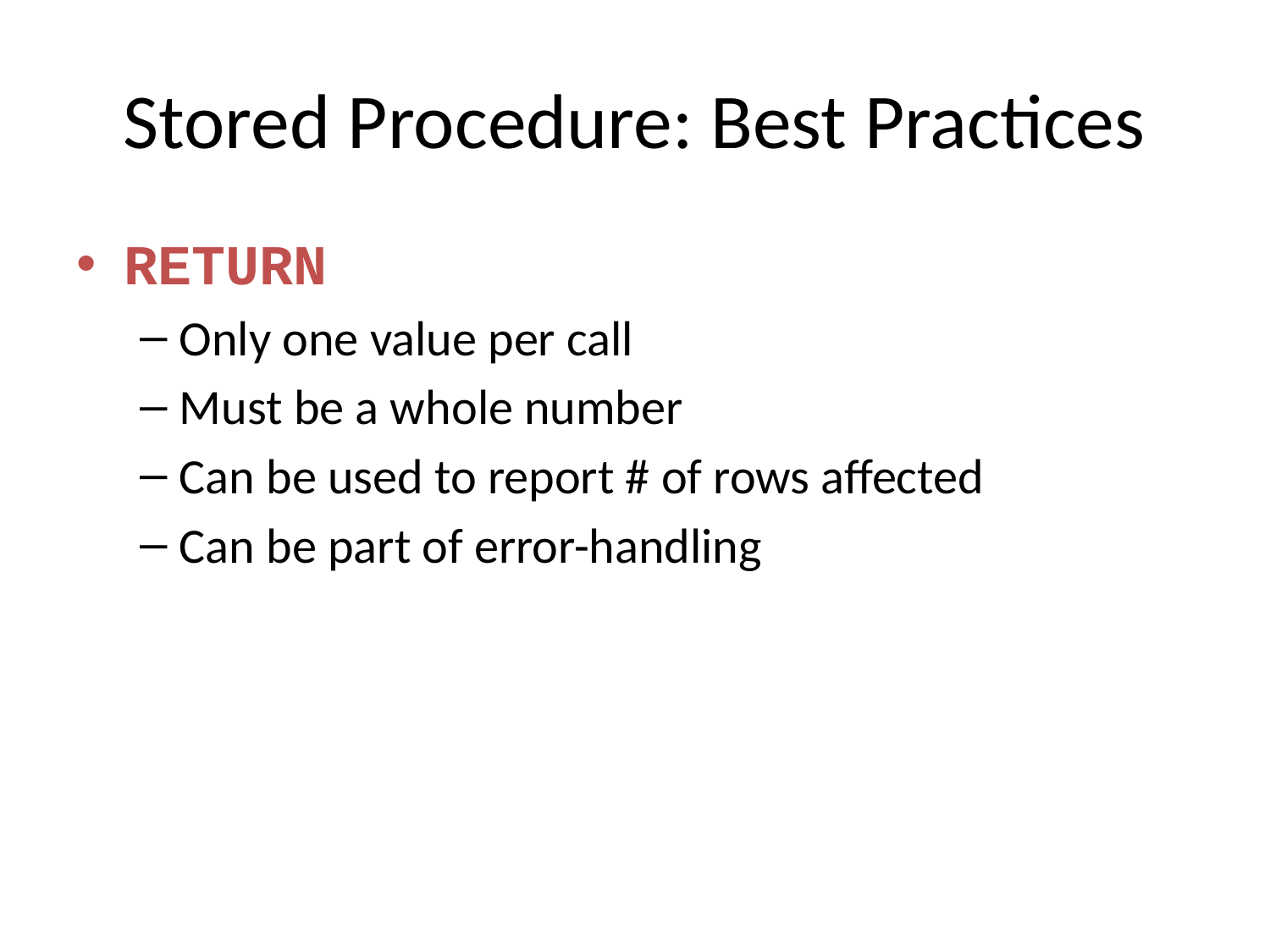

# Stored Procedure: Best Practices
RETURN
Only one value per call
Must be a whole number
Can be used to report # of rows affected
Can be part of error-handling